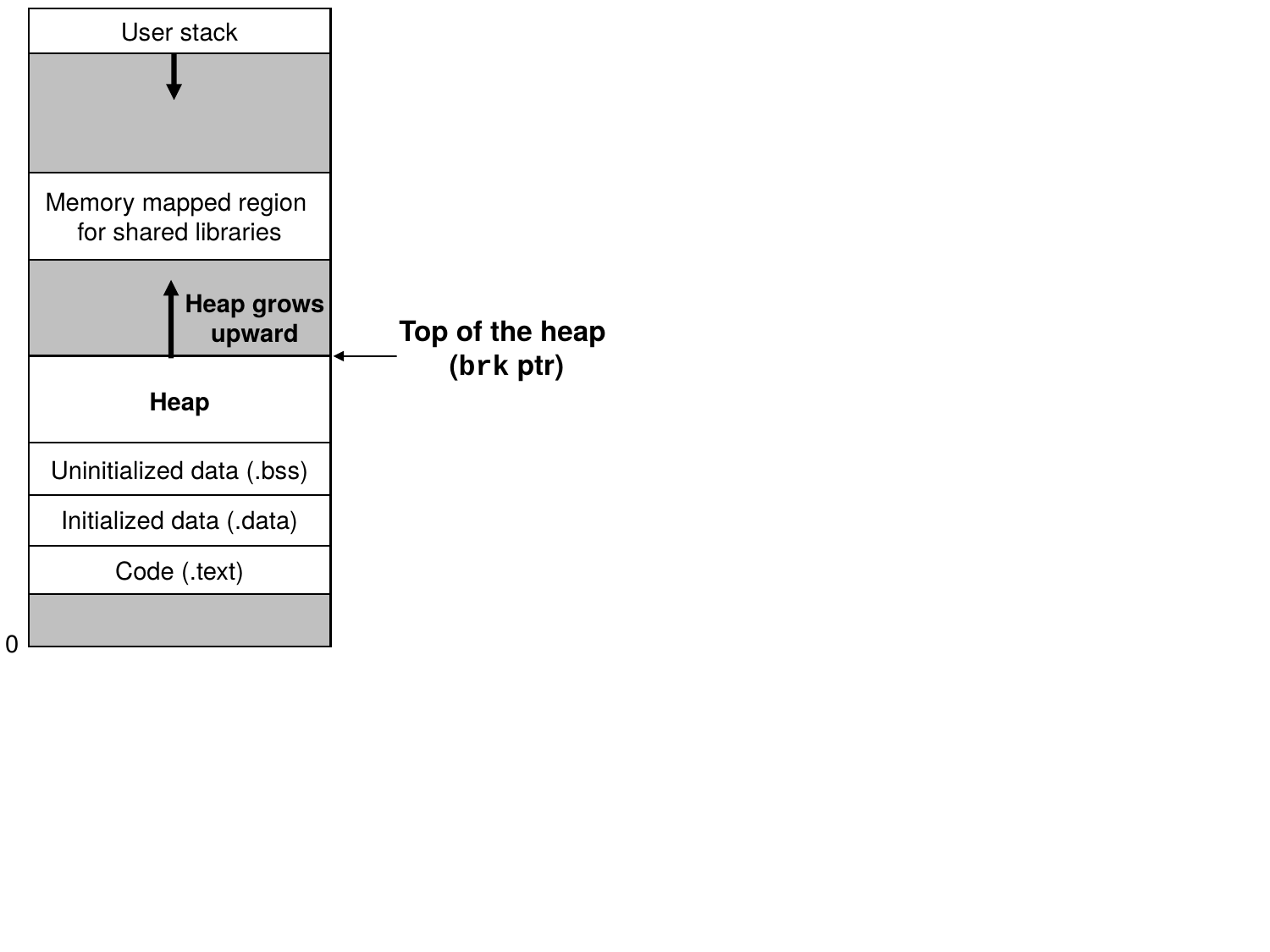

User stack

Memory mapped region
for shared libraries

Heap grows
upward
Top of the heap
(brk ptr)

Heap
Uninitialized data (.bss)
Initialized data (.data)
Code (.text)

0